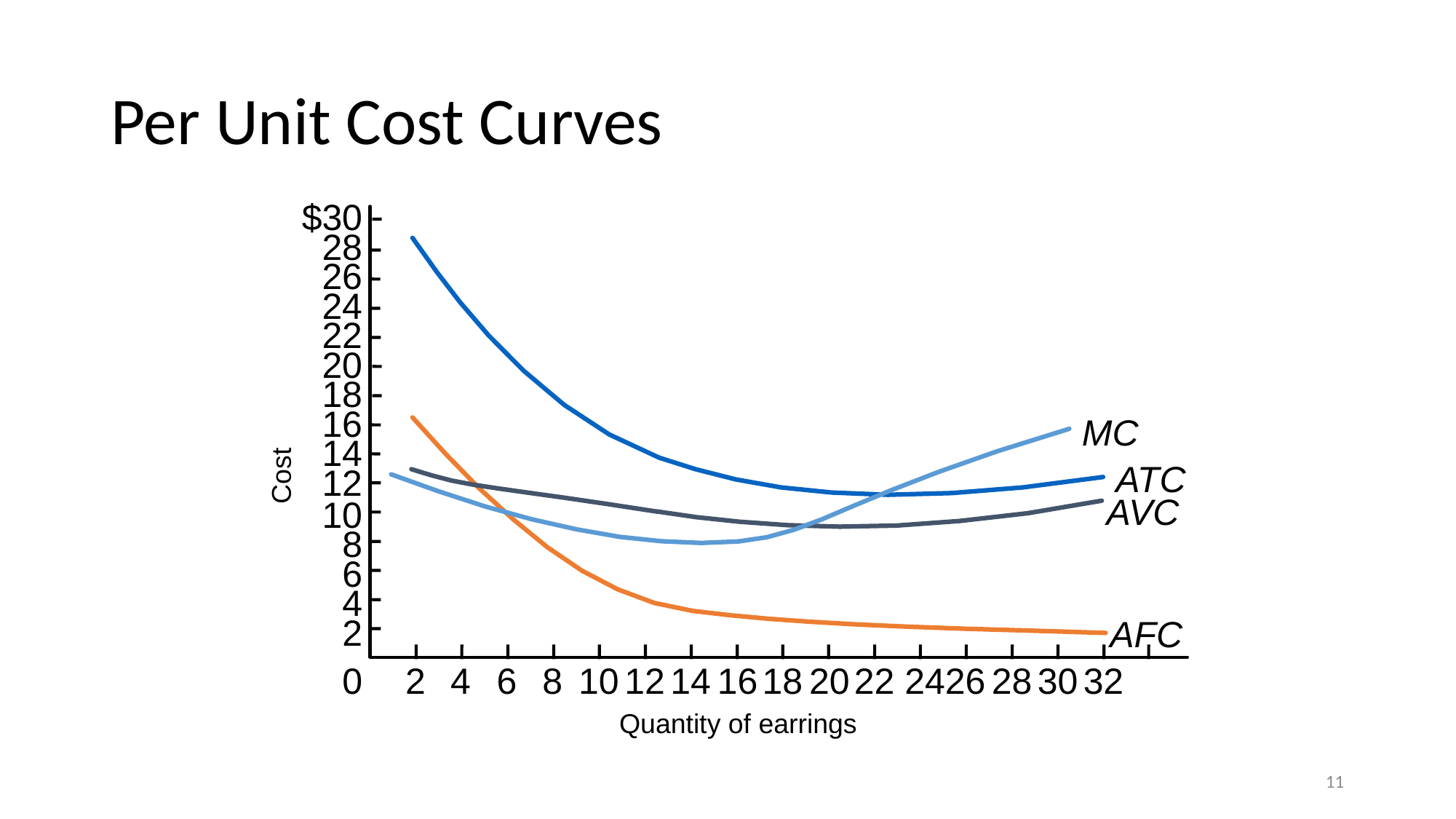

# Per Unit Cost Curves
$30

28

26

24

22

20

18

16

14

Cost
12

10

8

6

4

2

0
2
4
6
8
10
12
14
16
18
20
22
 24
26
28
30
32
Quantity of earrings

ATC

MC

AFC

AVC
11